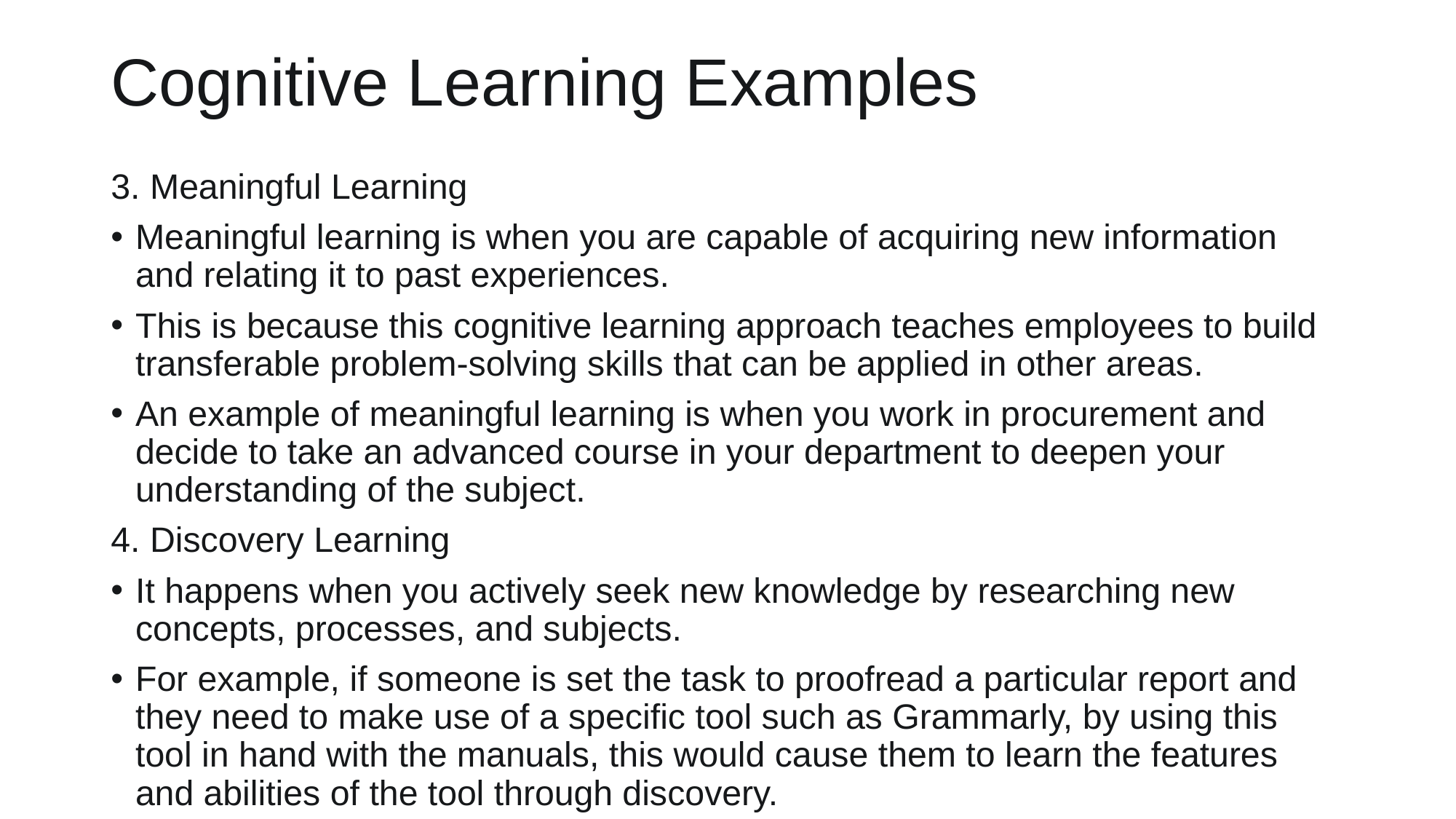

# Cognitive Learning Examples
3. Meaningful Learning
Meaningful learning is when you are capable of acquiring new information and relating it to past experiences.
This is because this cognitive learning approach teaches employees to build transferable problem-solving skills that can be applied in other areas.
An example of meaningful learning is when you work in procurement and decide to take an advanced course in your department to deepen your understanding of the subject.
4. Discovery Learning
It happens when you actively seek new knowledge by researching new concepts, processes, and subjects.
For example, if someone is set the task to proofread a particular report and they need to make use of a specific tool such as Grammarly, by using this tool in hand with the manuals, this would cause them to learn the features and abilities of the tool through discovery.